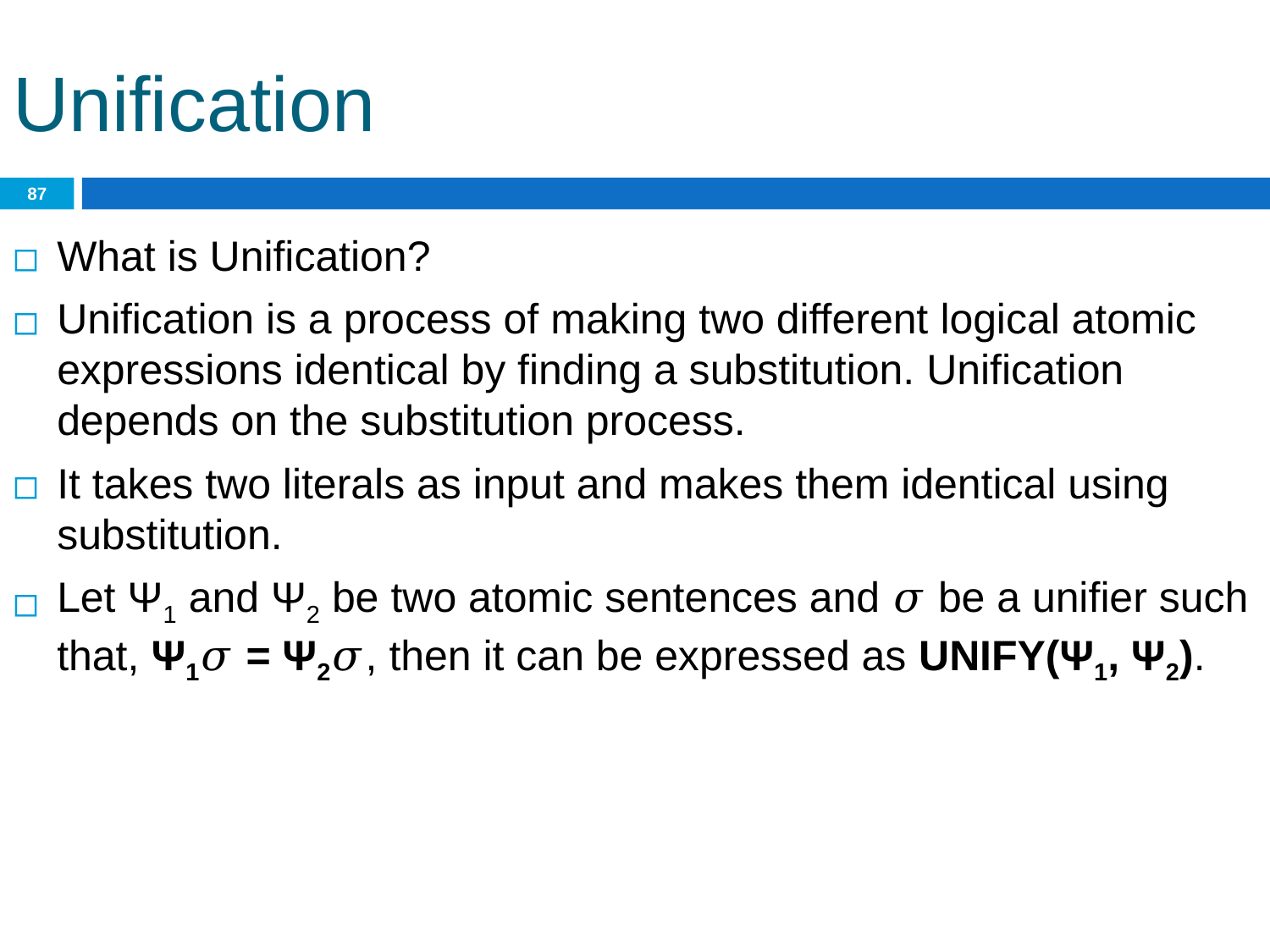

# Unification
87
What is Unification?
Unification is a process of making two different logical atomic expressions identical by finding a substitution. Unification depends on the substitution process.
It takes two literals as input and makes them identical using substitution.
Let Ψ1 and Ψ2 be two atomic sentences and 𝜎 be a unifier such that, Ψ1𝜎 = Ψ2𝜎, then it can be expressed as UNIFY(Ψ1, Ψ2).